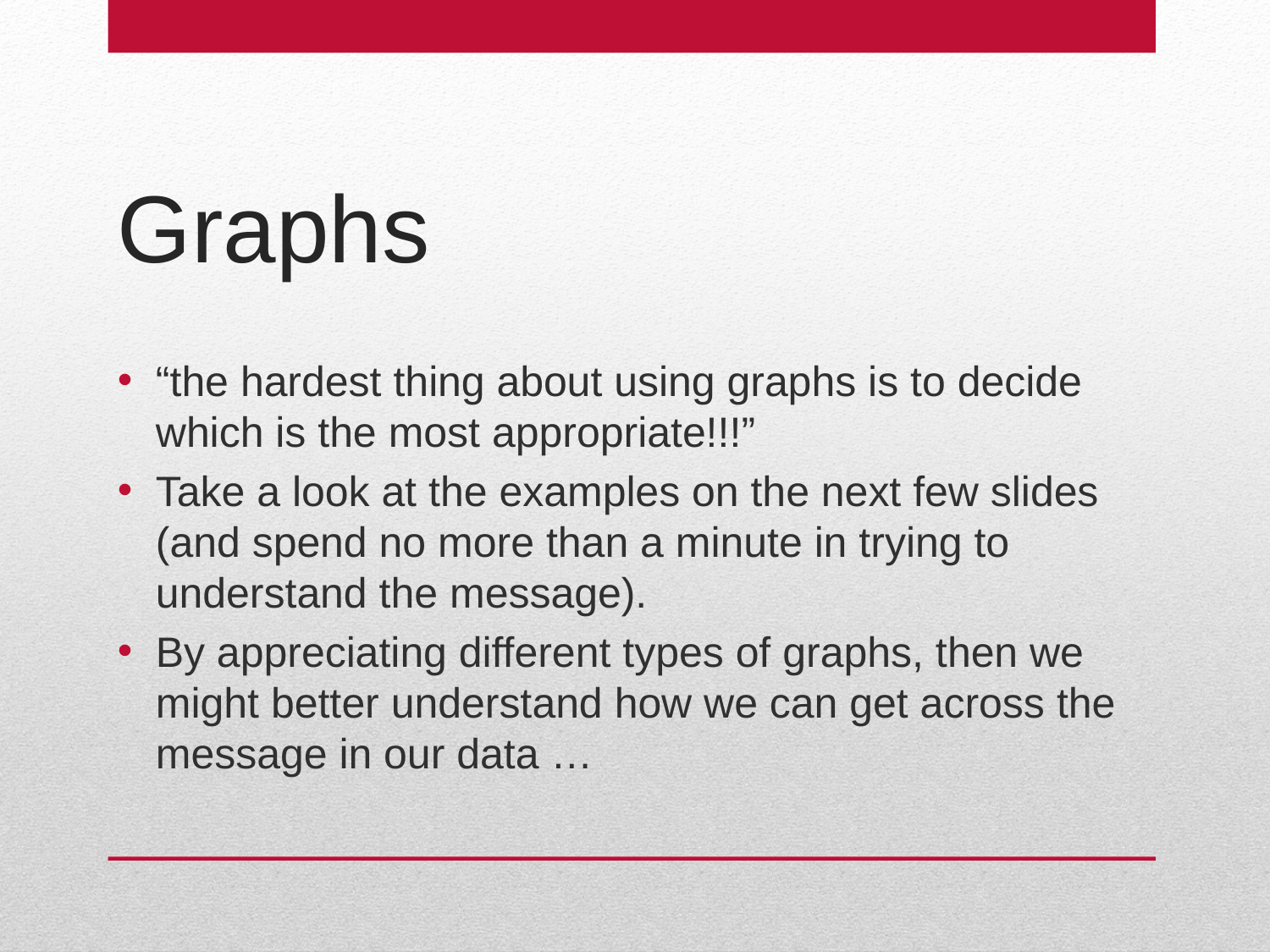

# Graphs
“the hardest thing about using graphs is to decide which is the most appropriate!!!”
Take a look at the examples on the next few slides (and spend no more than a minute in trying to understand the message).
By appreciating different types of graphs, then we might better understand how we can get across the message in our data …